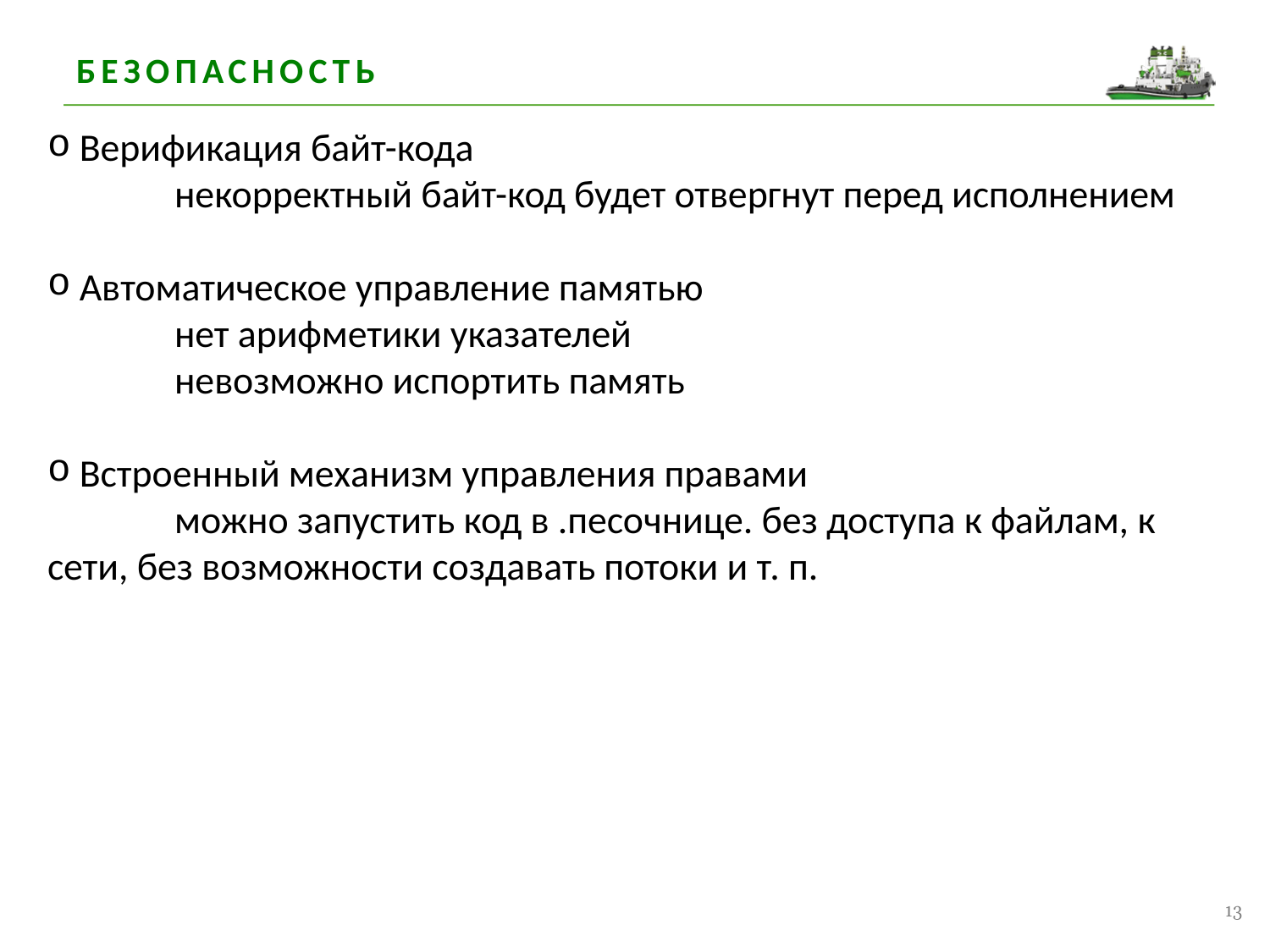

# Безопасность
 Верификация байт-кода
	некорректный байт-код будет отвергнут перед исполнением

 Автоматическое управление памятью
	нет арифметики указателей
	невозможно испортить память

 Встроенный механизм управления правами
	можно запустить код в .песочнице. без доступа к файлам, к сети, без возможности создавать потоки и т. п.
13